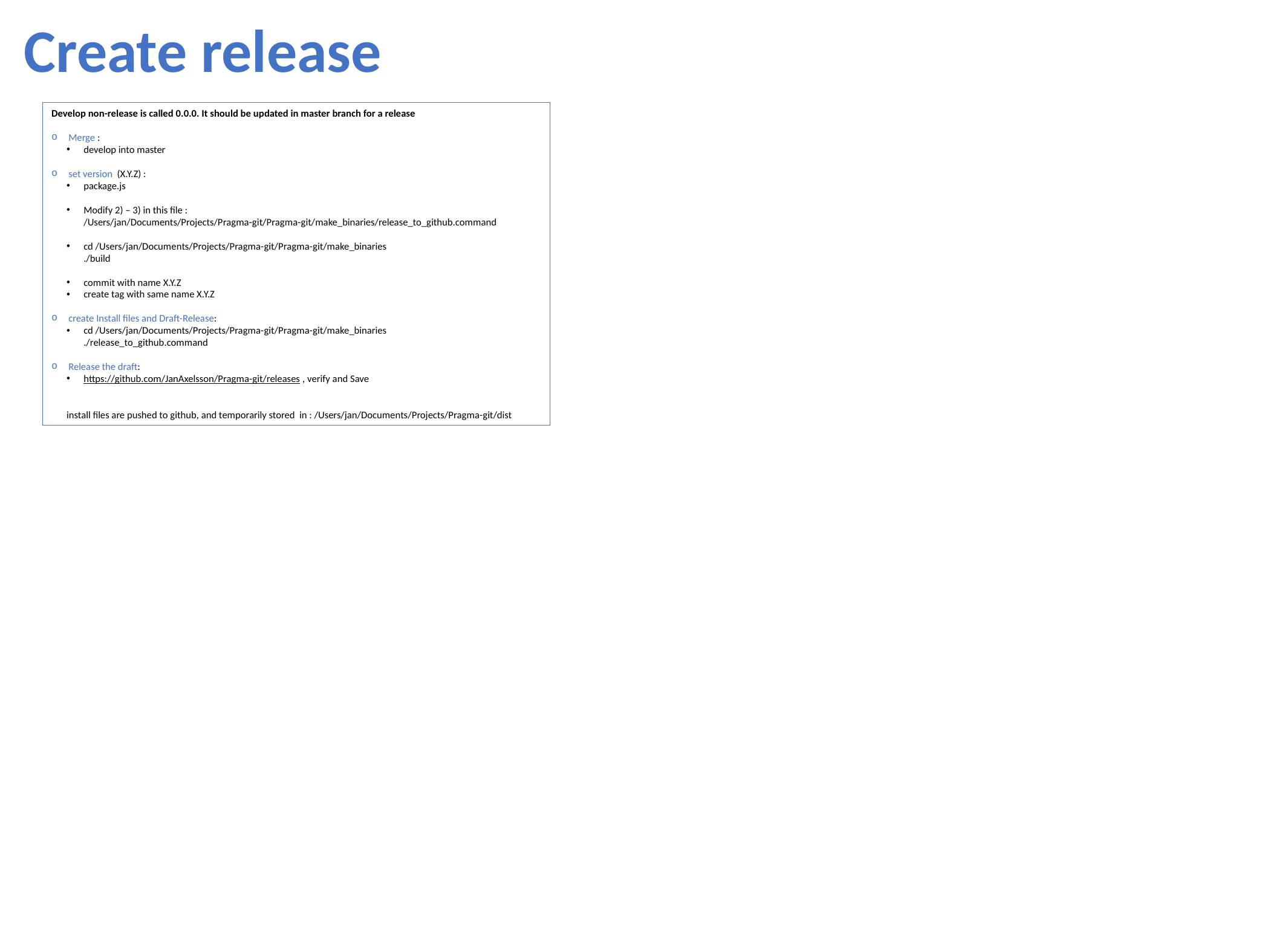

Create release
Develop non-release is called 0.0.0. It should be updated in master branch for a release

Merge :
develop into master
set version  (X.Y.Z) :
package.js
Modify 2) – 3) in this file :
/Users/jan/Documents/Projects/Pragma-git/Pragma-git/make_binaries/release_to_github.command
cd /Users/jan/Documents/Projects/Pragma-git/Pragma-git/make_binaries
./build

commit with name X.Y.Z
create tag with same name X.Y.Z
create Install files and Draft-Release:
cd /Users/jan/Documents/Projects/Pragma-git/Pragma-git/make_binaries
./release_to_github.command
Release the draft:
https://github.com/JanAxelsson/Pragma-git/releases , verify and Save

install files are pushed to github, and temporarily stored  in : /Users/jan/Documents/Projects/Pragma-git/dist